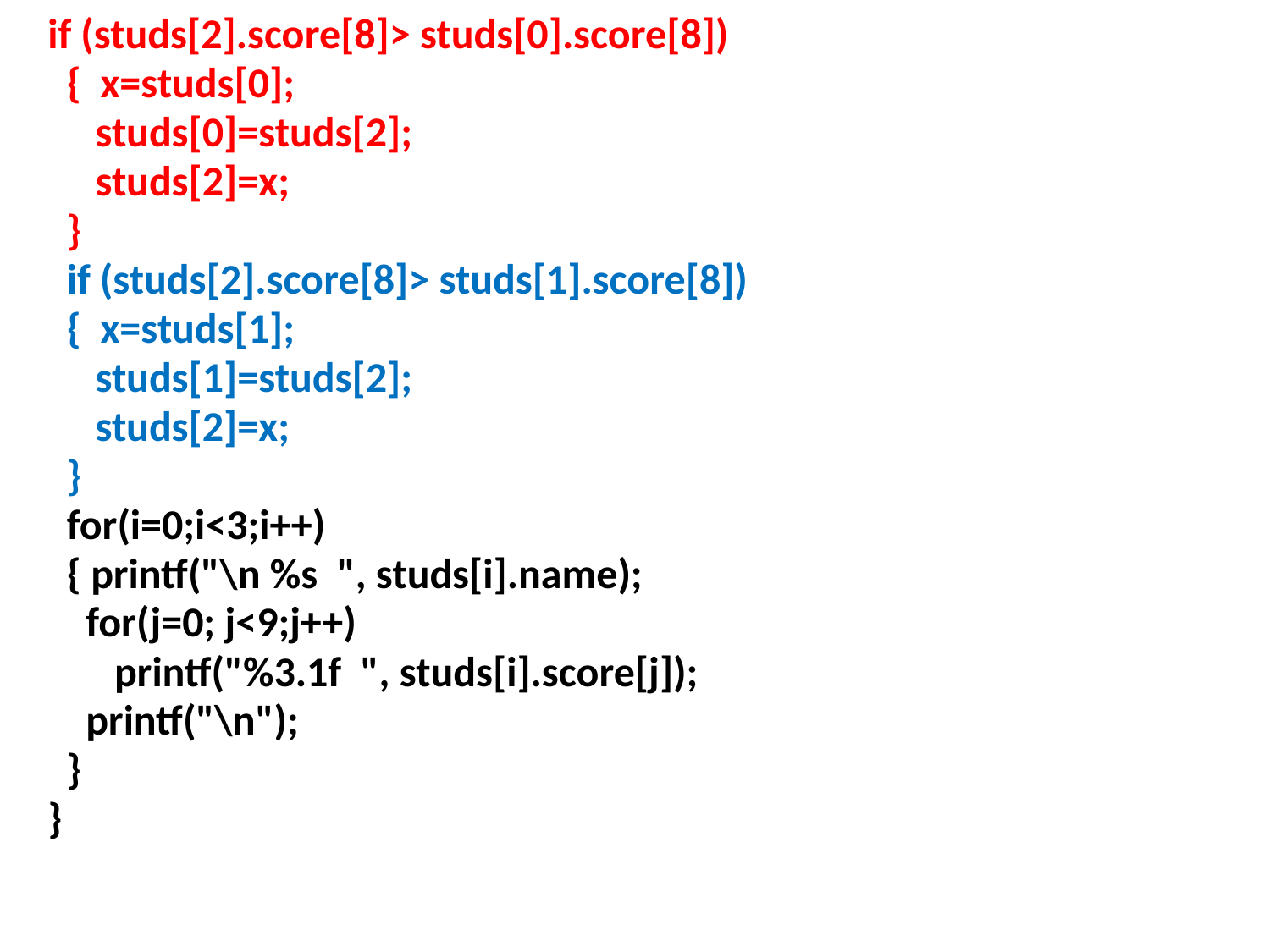

if (studs[2].score[8]> studs[0].score[8])
  {  x=studs[0];
     studs[0]=studs[2];
     studs[2]=x;
  }
  if (studs[2].score[8]> studs[1].score[8])
  {  x=studs[1];
     studs[1]=studs[2];
     studs[2]=x;
  }
  for(i=0;i<3;i++)
  { printf("\n %s  ", studs[i].name);
    for(j=0; j<9;j++)
       printf("%3.1f  ", studs[i].score[j]);
    printf("\n");
  }
}